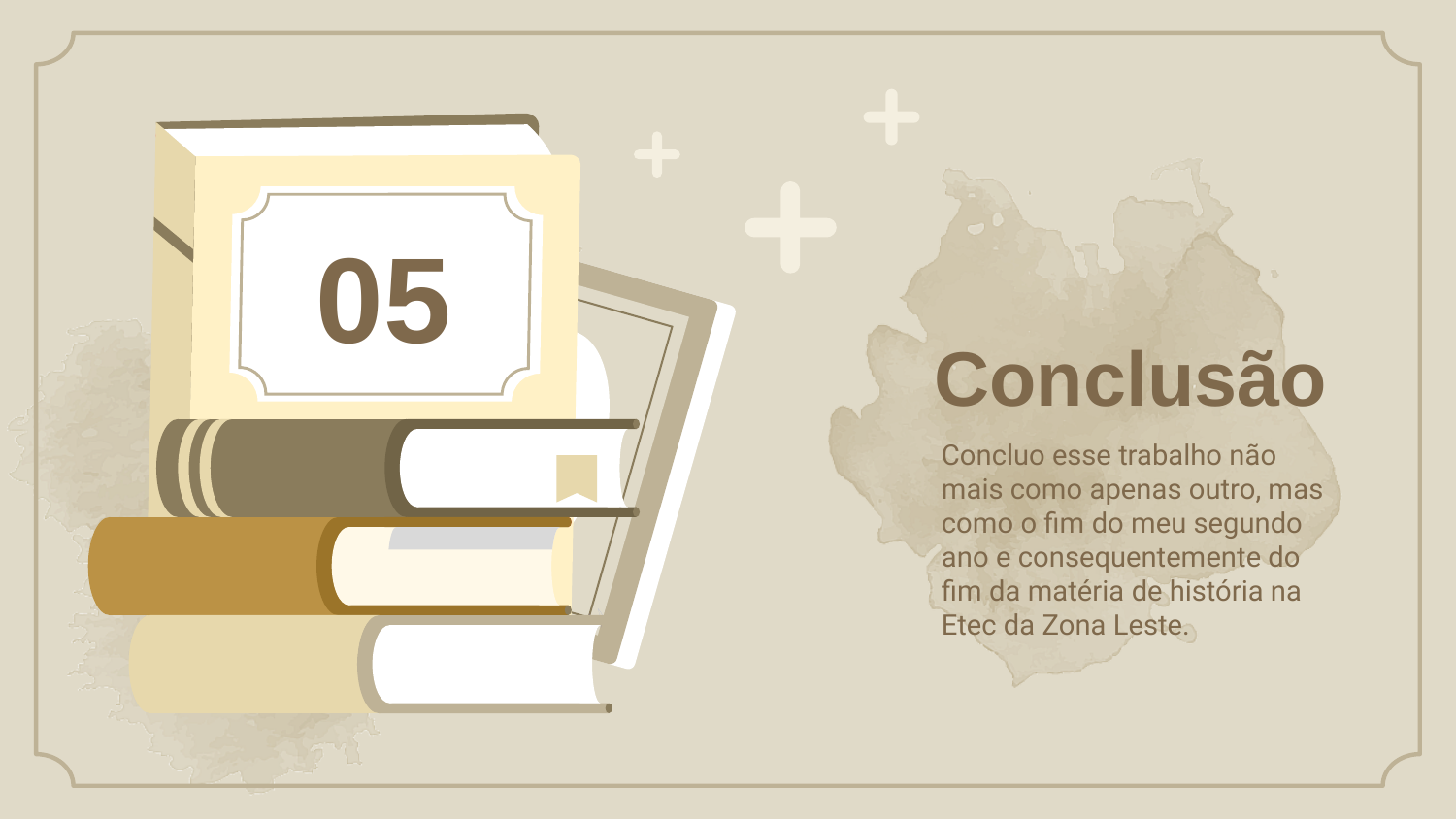

05
# Conclusão

Concluo esse trabalho não mais como apenas outro, mas como o fim do meu segundo ano e consequentemente do fim da matéria de história na Etec da Zona Leste.